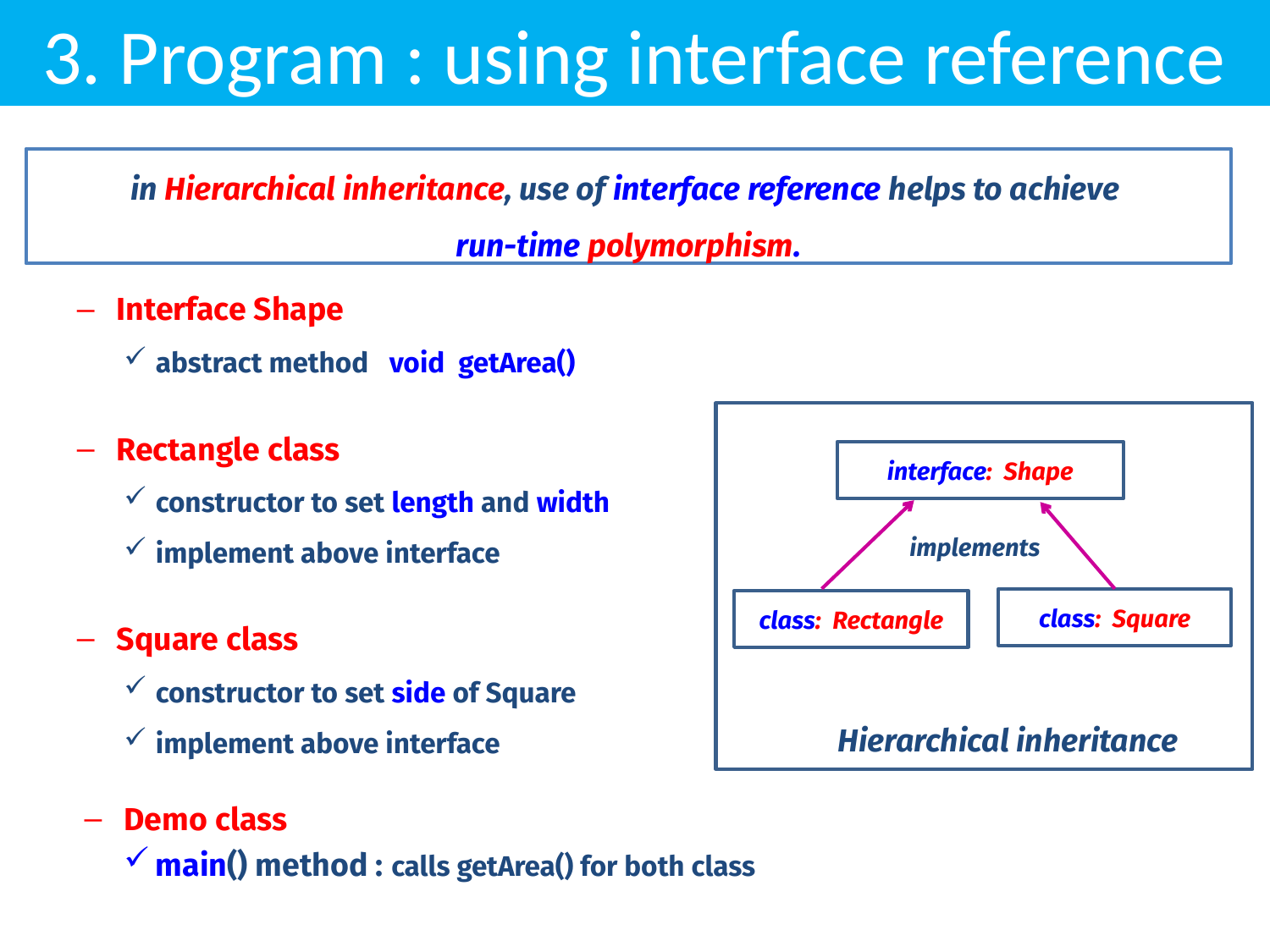

# 3. Program : using interface reference
in Hierarchical inheritance, use of interface reference helps to achieve
run-time polymorphism.
Interface Shape
abstract method   void  getArea()
Rectangle class
constructor to set length and width
implement above interface
Square class
constructor to set side of Square
implement above interface
Demo class
main() method : calls getArea() for both class

interface:  Shape
implements
class:  Square
class:  Rectangle
Hierarchical inheritance